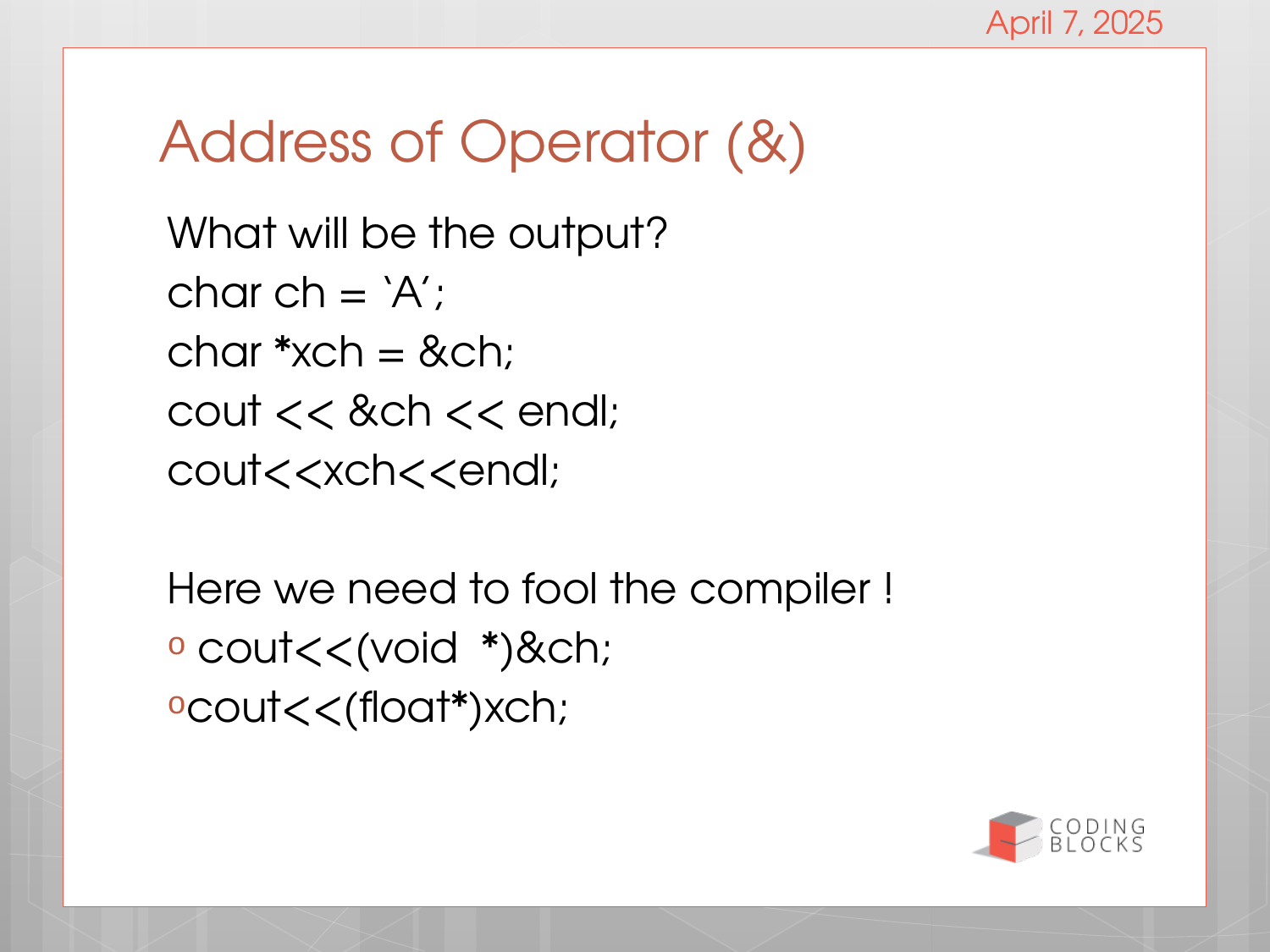

April 7, 2025
# Address of Operator (&)
What will be the output?
char ch = ‘A’;
char *xch = &ch;
cout << &ch << endl;
cout<<xch<<endl;

Here we need to fool the compiler !
 cout<<(void  *)&ch;
cout<<(float*)xch;